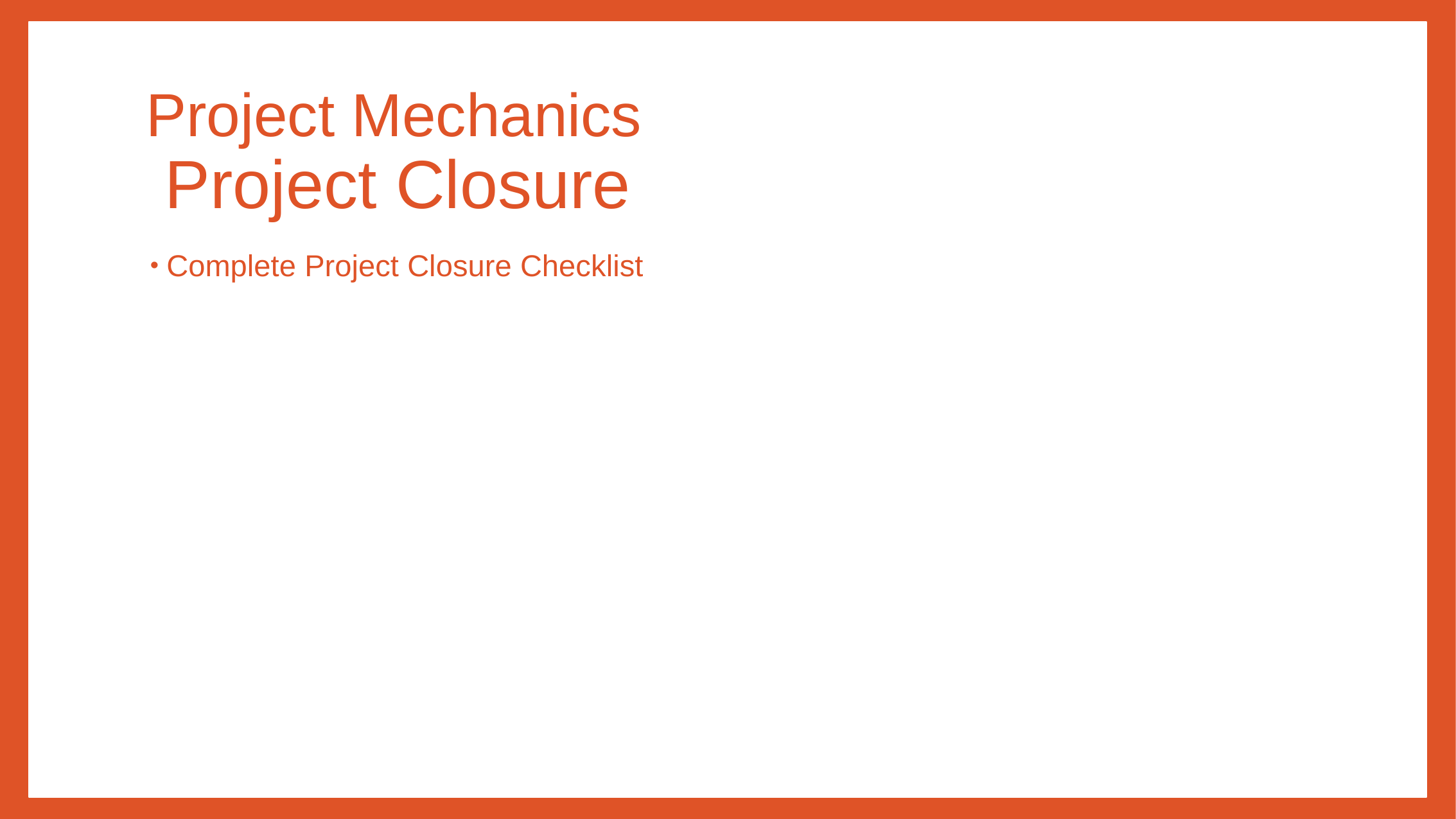

# Project Mechanics Project Closure
Complete Project Closure Checklist